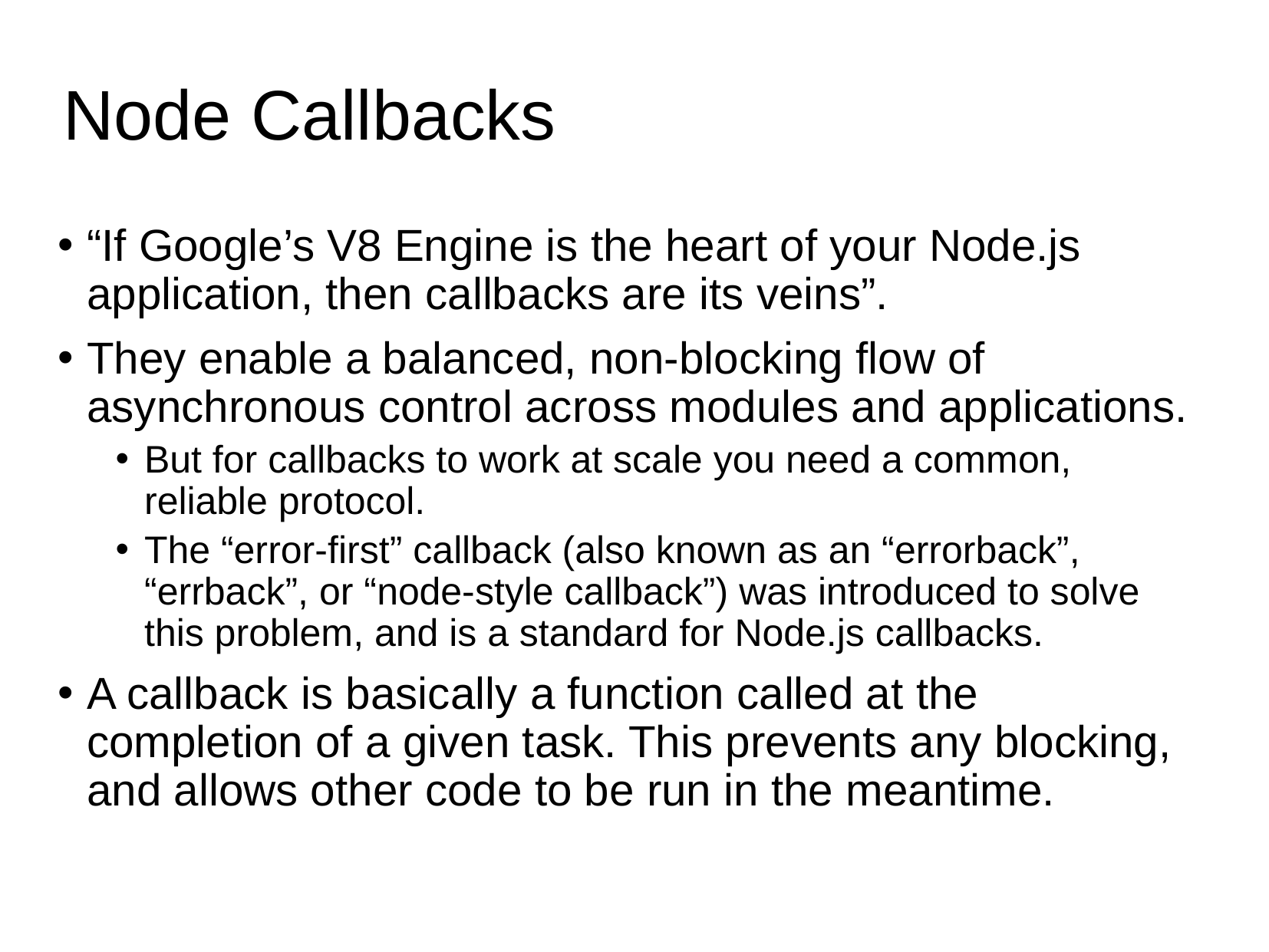

# Node Callbacks
“If Google’s V8 Engine is the heart of your Node.js application, then callbacks are its veins”.
They enable a balanced, non-blocking flow of asynchronous control across modules and applications.
But for callbacks to work at scale you need a common, reliable protocol.
The “error-first” callback (also known as an “errorback”, “errback”, or “node-style callback”) was introduced to solve this problem, and is a standard for Node.js callbacks.
A callback is basically a function called at the completion of a given task. This prevents any blocking, and allows other code to be run in the meantime.